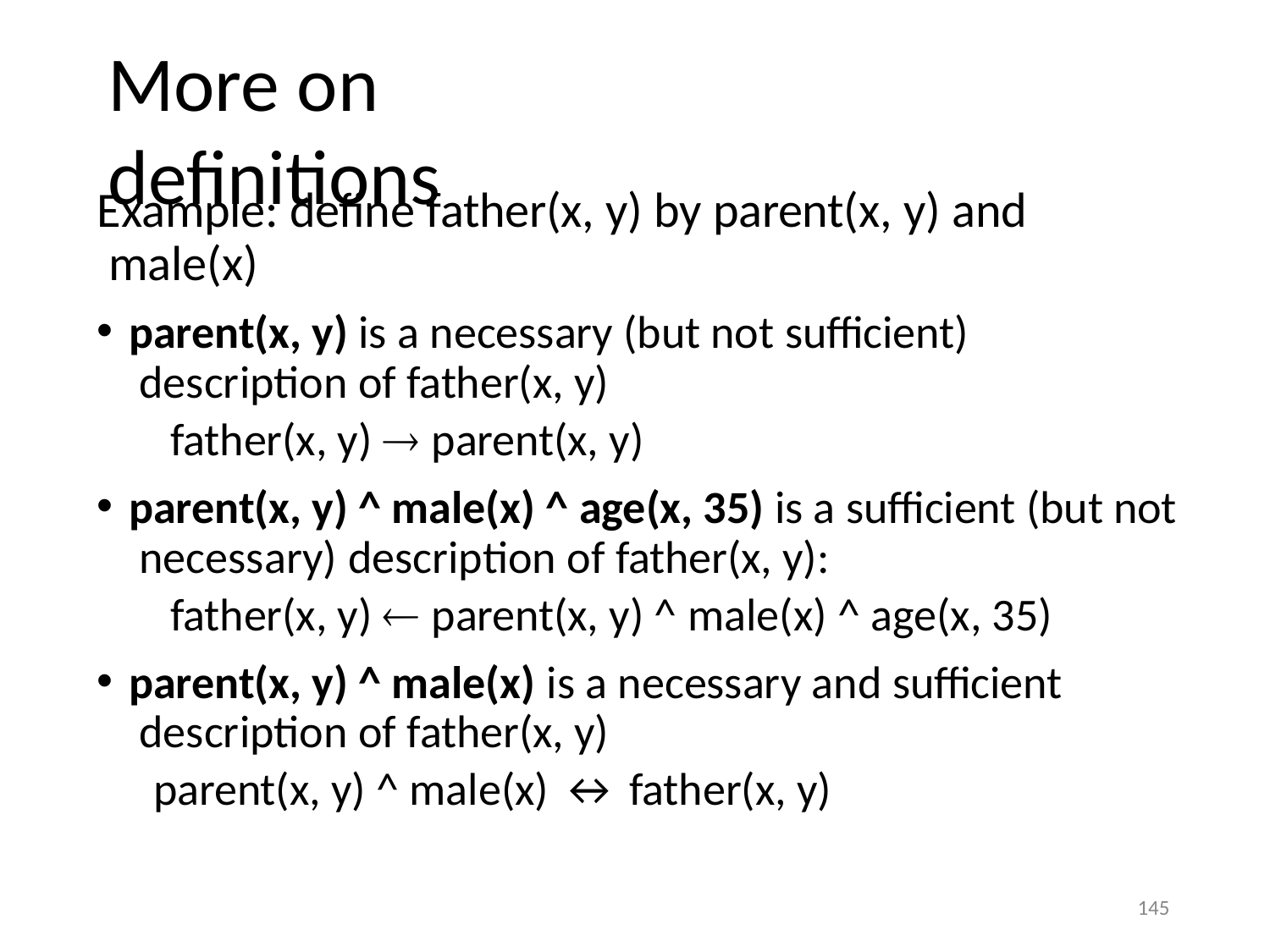

# More on definitions
Example: define father(x, y) by parent(x, y) and  male(x)
parent(x, y) is a necessary (but not sufficient)  description of father(x, y)
father(x, y) → parent(x, y)
parent(x, y) ^ male(x) ^ age(x, 35) is a sufficient (but not  necessary) description of father(x, y):
father(x, y) ← parent(x, y) ^ male(x) ^ age(x, 35)
parent(x, y) ^ male(x) is a necessary and sufficient  description of father(x, y)
parent(x, y) ^ male(x) ↔ father(x, y)
145